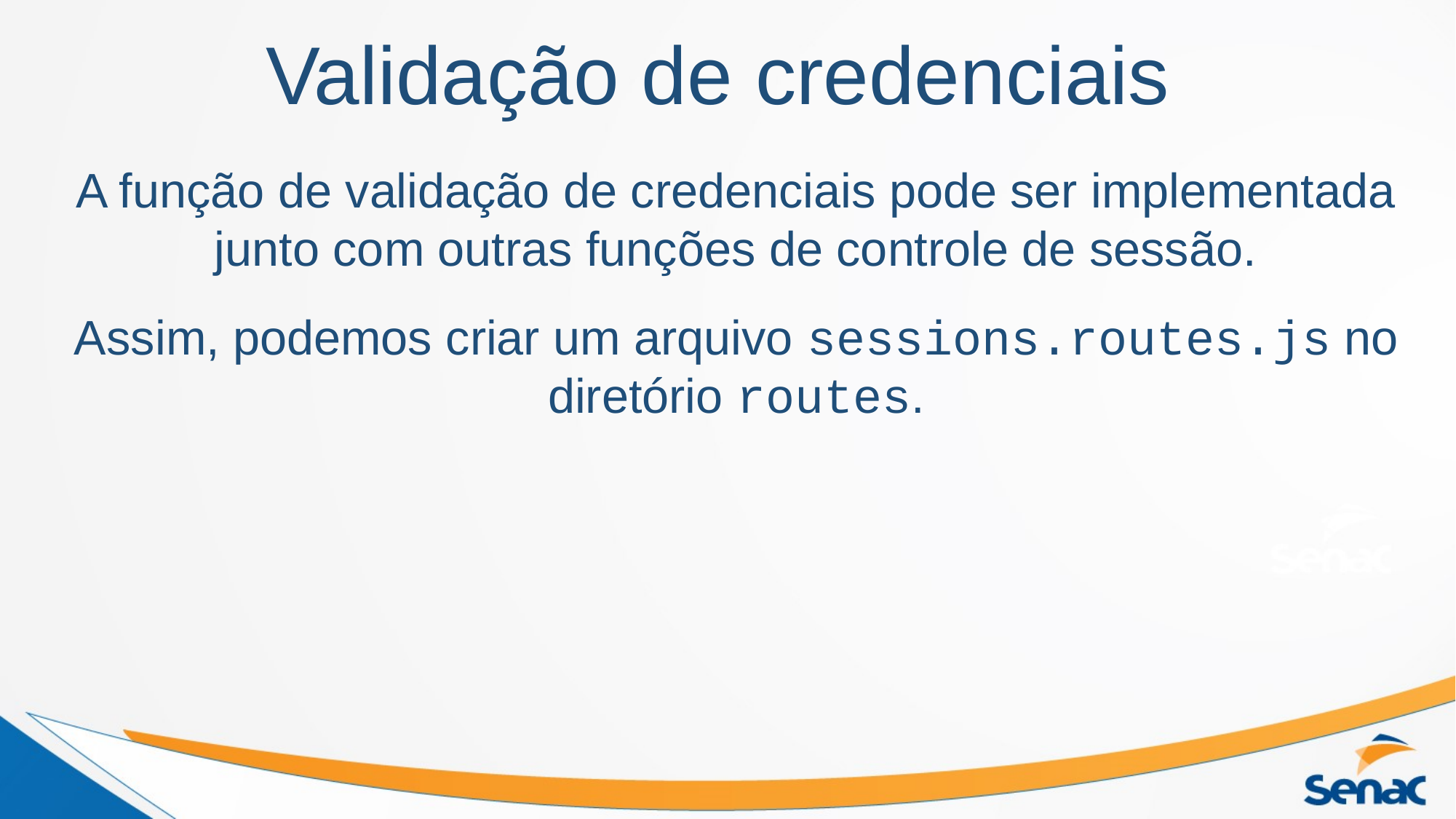

Validação de credenciais
A função de validação de credenciais pode ser implementada junto com outras funções de controle de sessão.
Assim, podemos criar um arquivo sessions.routes.js no diretório routes.